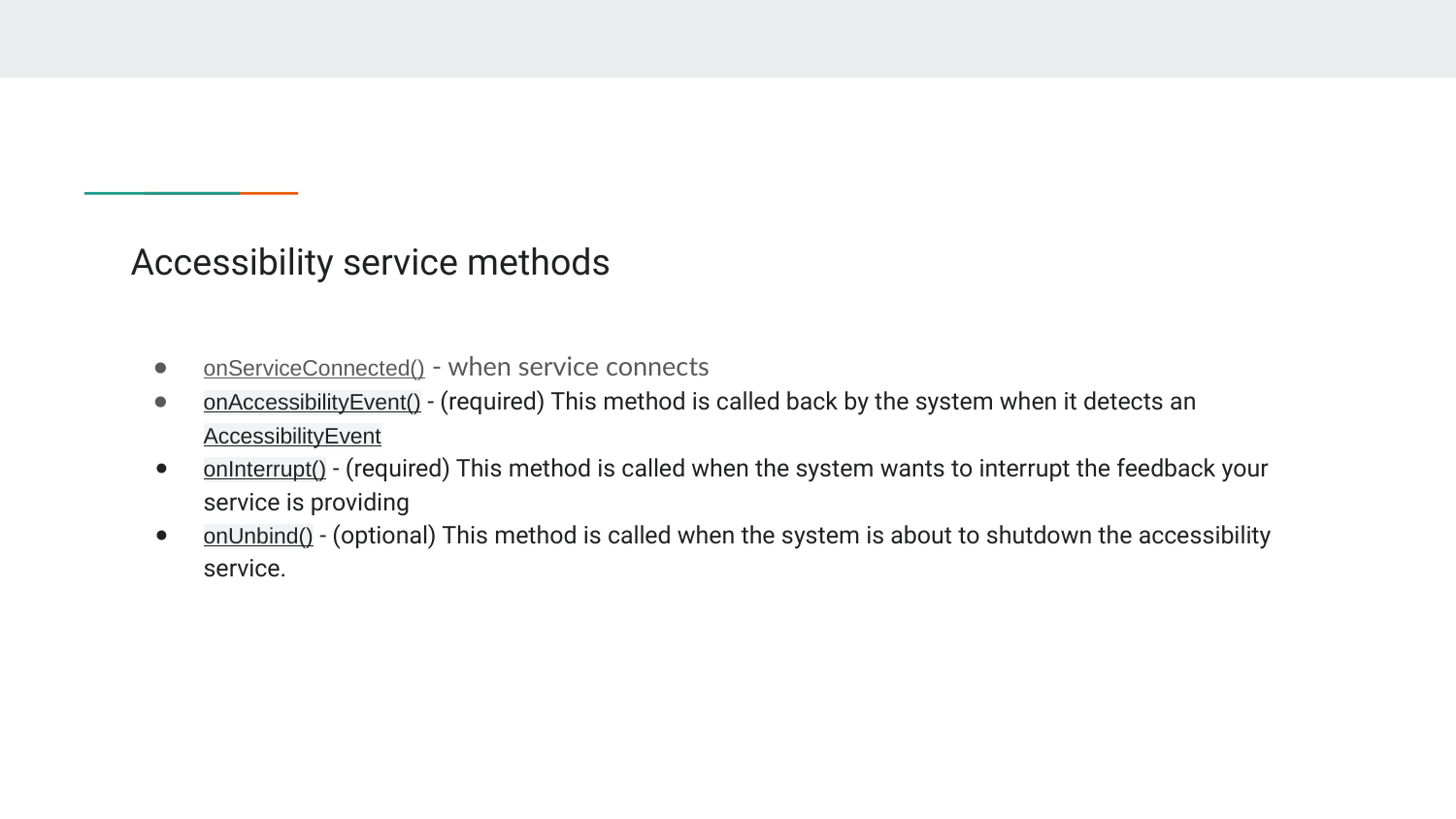

# Accessibility service methods

onServiceConnected() - when service connects
onAccessibilityEvent() - (required) This method is called back by the system when it detects an AccessibilityEvent
onInterrupt() - (required) This method is called when the system wants to interrupt the feedback your service is providing
onUnbind() - (optional) This method is called when the system is about to shutdown the accessibility service.